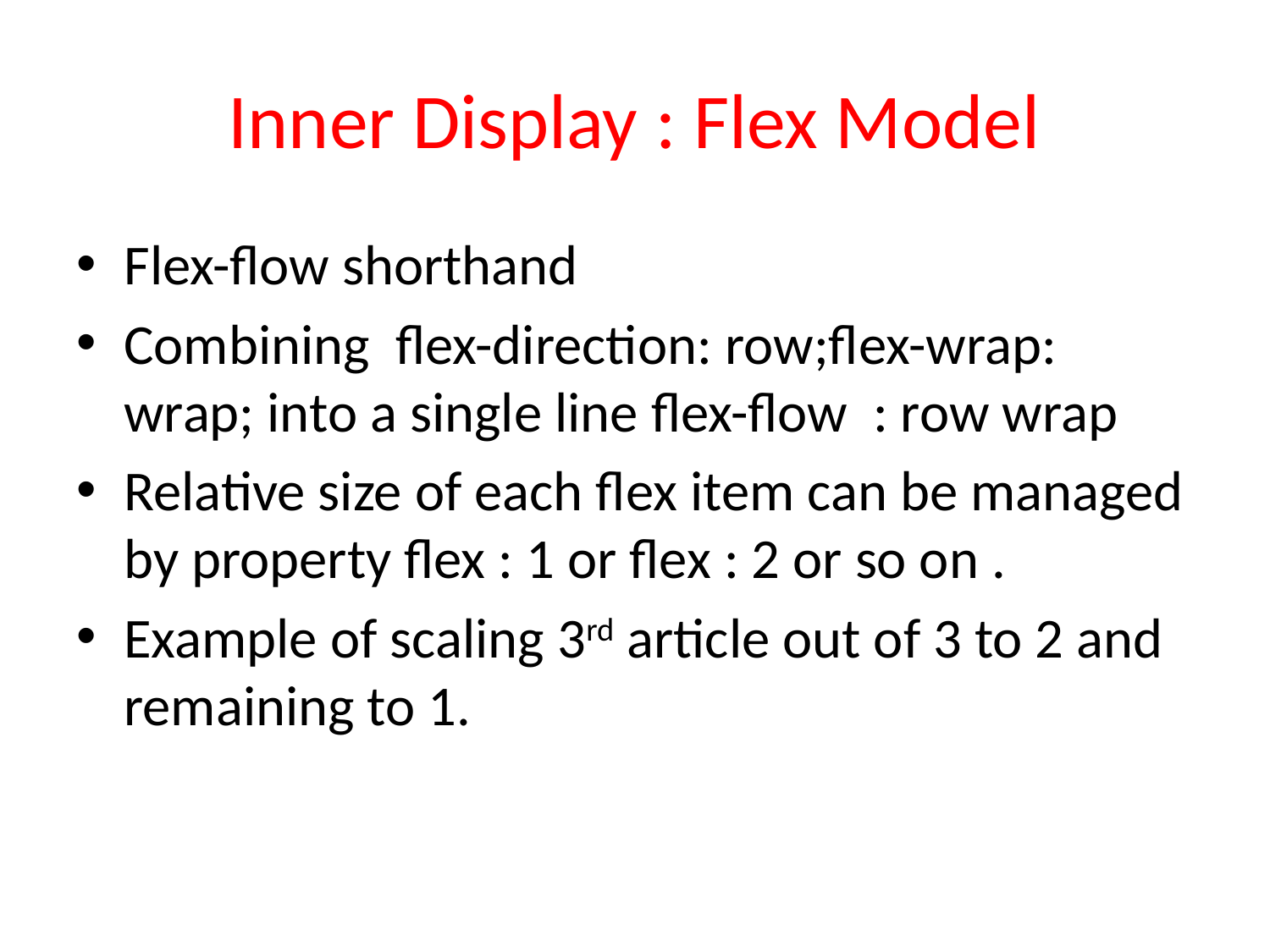

# Inner Display : Flex Model
Flex-flow shorthand
Combining  flex-direction: row;flex-wrap: wrap; into a single line flex-flow  : row wrap
Relative size of each flex item can be managed by property flex : 1 or flex : 2 or so on .
Example of scaling 3rd article out of 3 to 2 and remaining to 1.